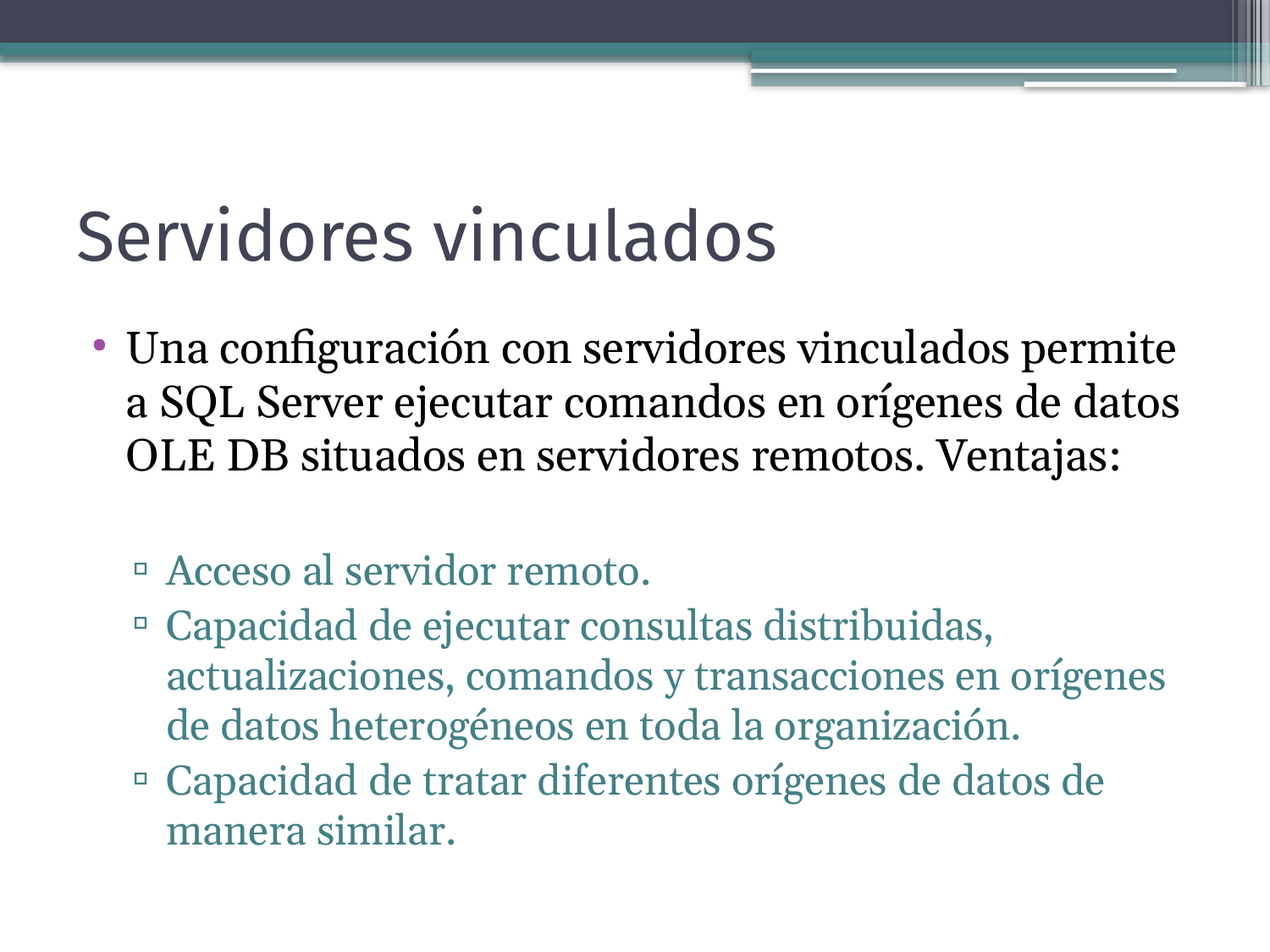

# Servidores vinculados
Una configuración con servidores vinculados permite a SQL Server ejecutar comandos en orígenes de datos OLE DB situados en servidores remotos. Ventajas:

Acceso al servidor remoto.
Capacidad de ejecutar consultas distribuidas, actualizaciones, comandos y transacciones en orígenes de datos heterogéneos en toda la organización.
Capacidad de tratar diferentes orígenes de datos de manera similar.